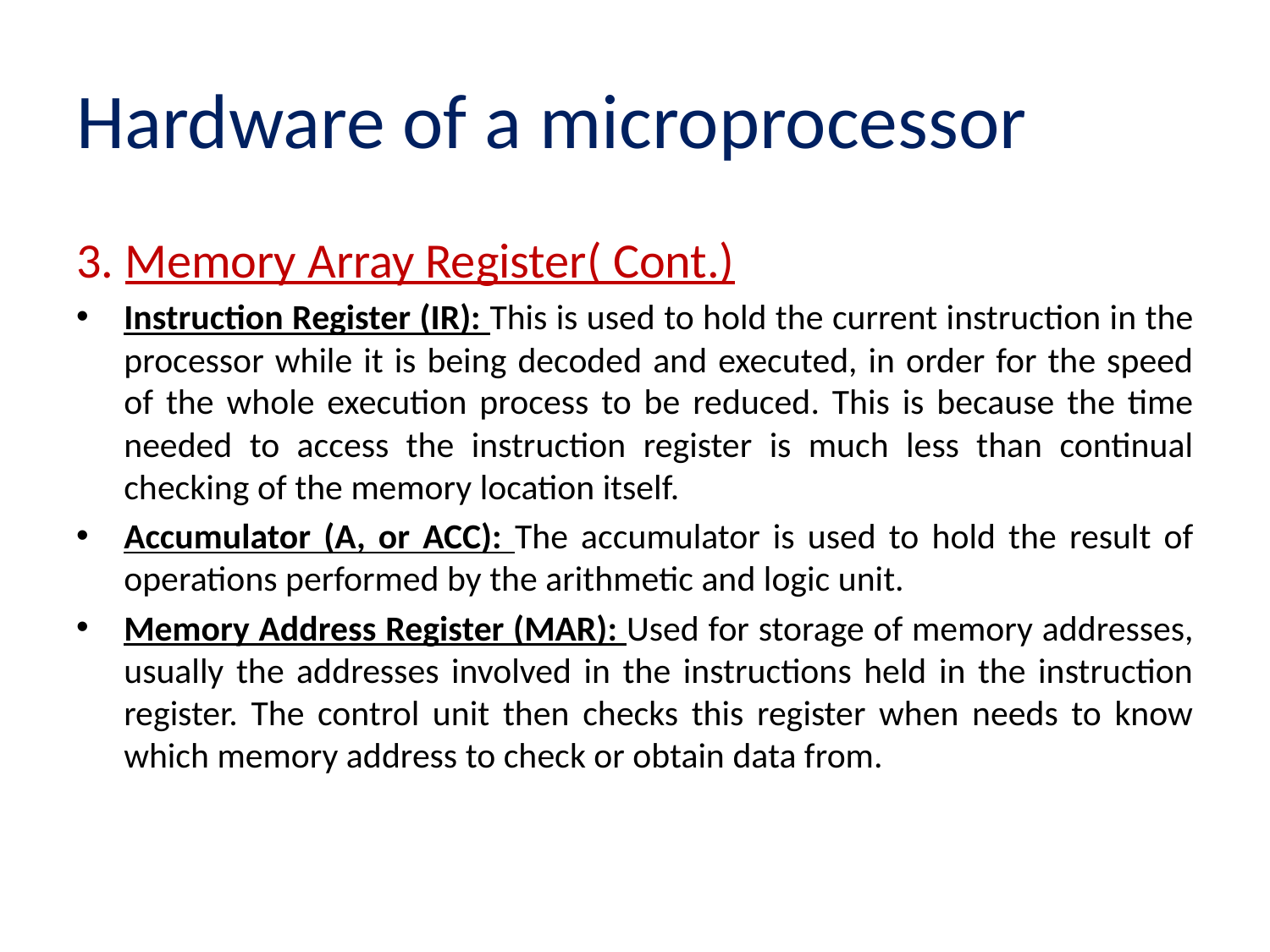

# Hardware of a microprocessor
3. Memory Array Register( Cont.)
Instruction Register (IR): This is used to hold the current instruction in the processor while it is being decoded and executed, in order for the speed of the whole execution process to be reduced. This is because the time needed to access the instruction register is much less than continual checking of the memory location itself.
Accumulator (A, or ACC): The accumulator is used to hold the result of operations performed by the arithmetic and logic unit.
Memory Address Register (MAR): Used for storage of memory addresses, usually the addresses involved in the instructions held in the instruction register. The control unit then checks this register when needs to know which memory address to check or obtain data from.